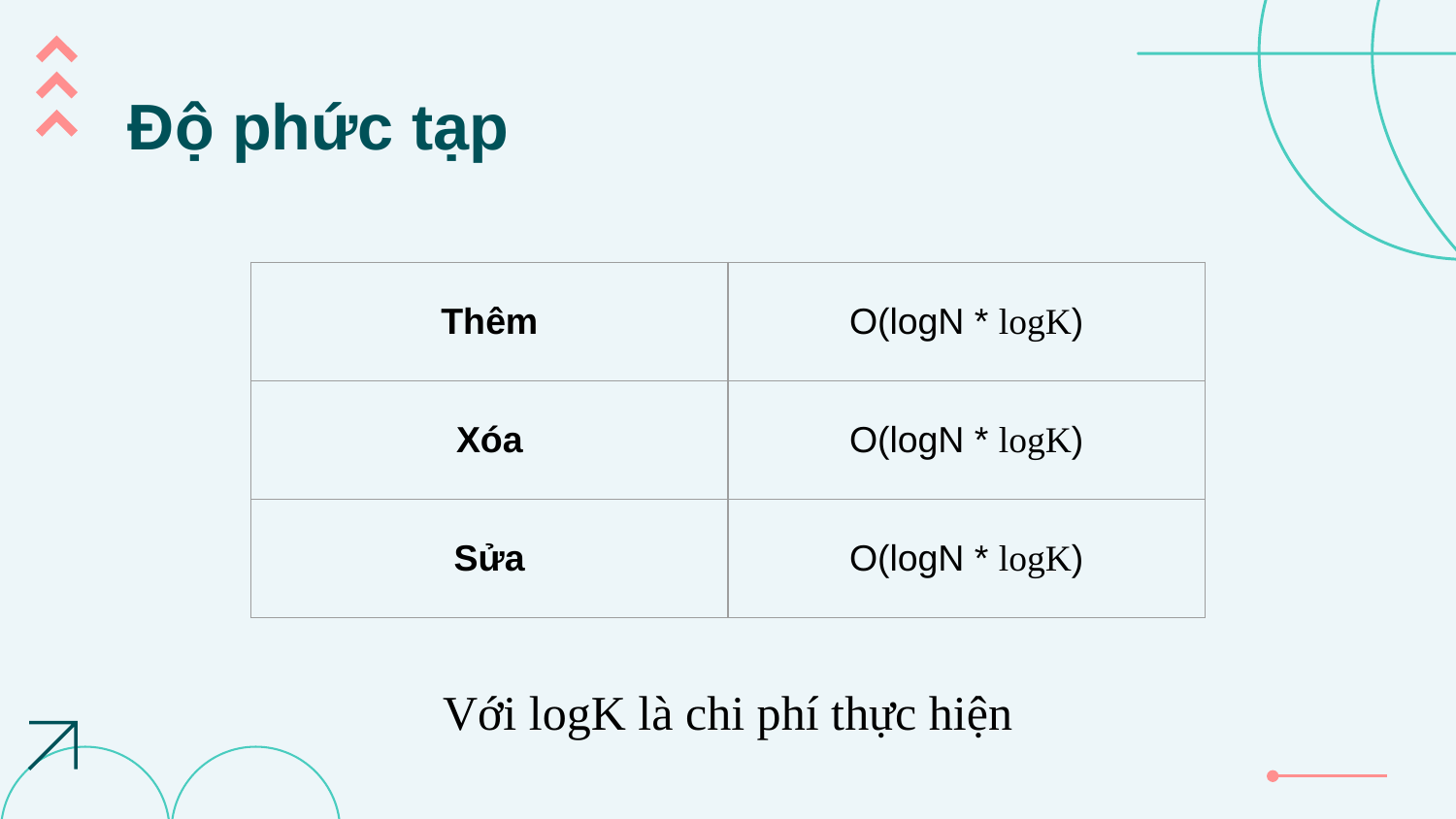

# Độ phức tạp
| Thêm | O(logN \* logK) |
| --- | --- |
| Xóa | O(logN \* logK) |
| Sửa | O(logN \* logK) |
Với logK là chi phí thực hiện